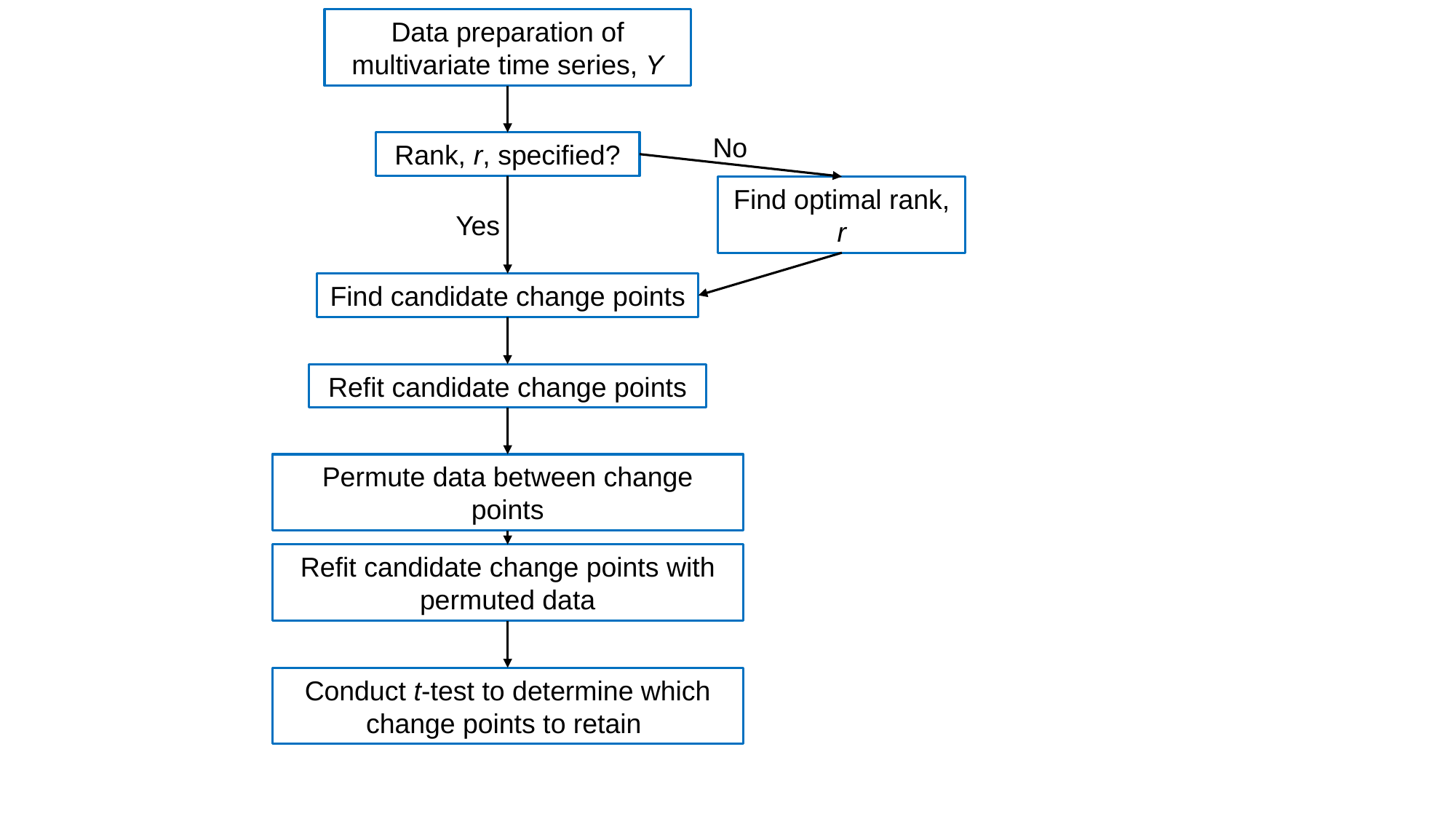

Data preparation of multivariate time series, Y
No
Rank, r, specified?
Find optimal rank, r
Yes
Find candidate change points
Refit candidate change points
Permute data between change points
Refit candidate change points with permuted data
Conduct t-test to determine which change points to retain